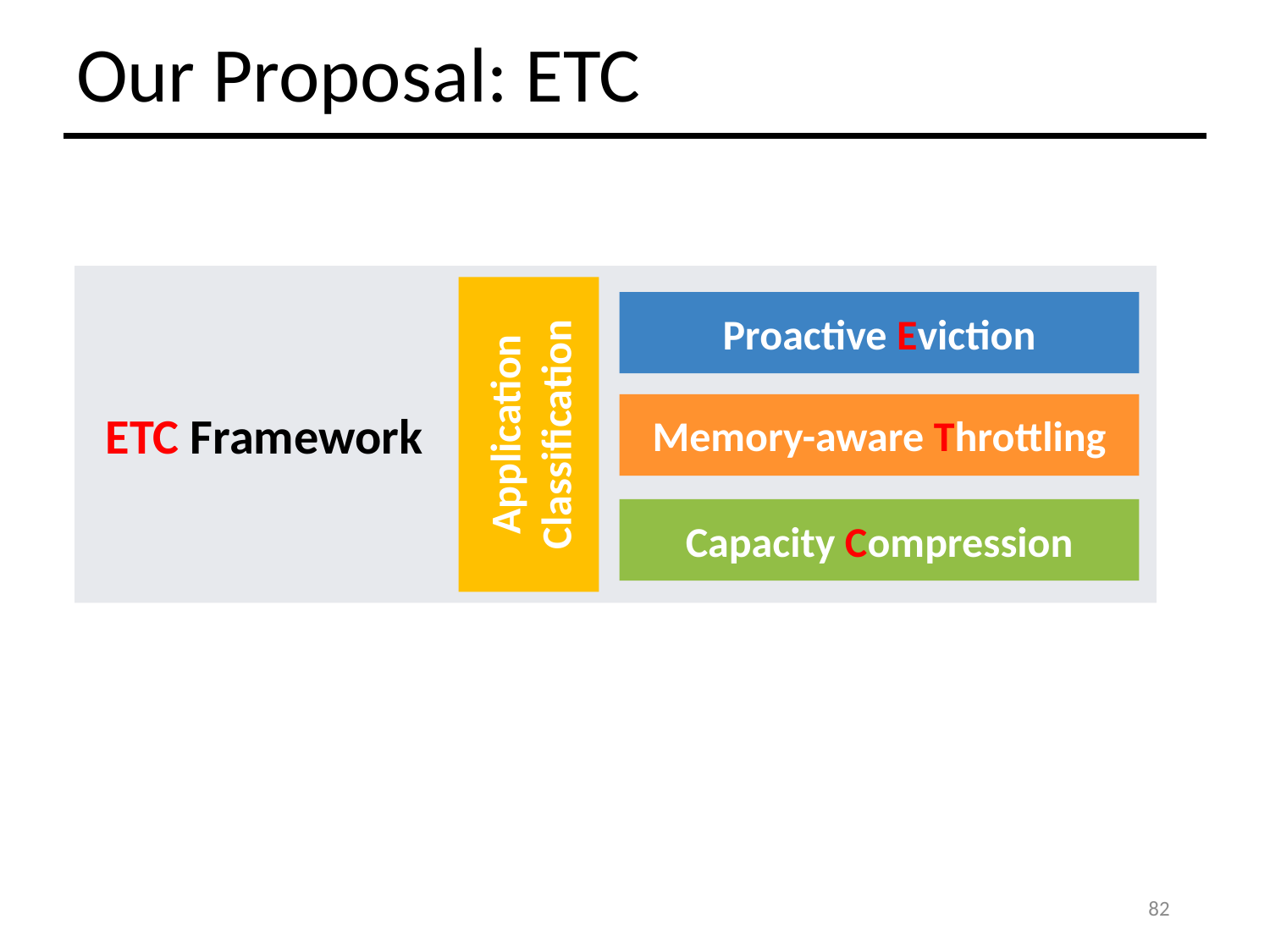

# Our Proposal: ETC
ETC Framework
Application Classification
Proactive Eviction
Memory-aware Throttling
Capacity Compression
82